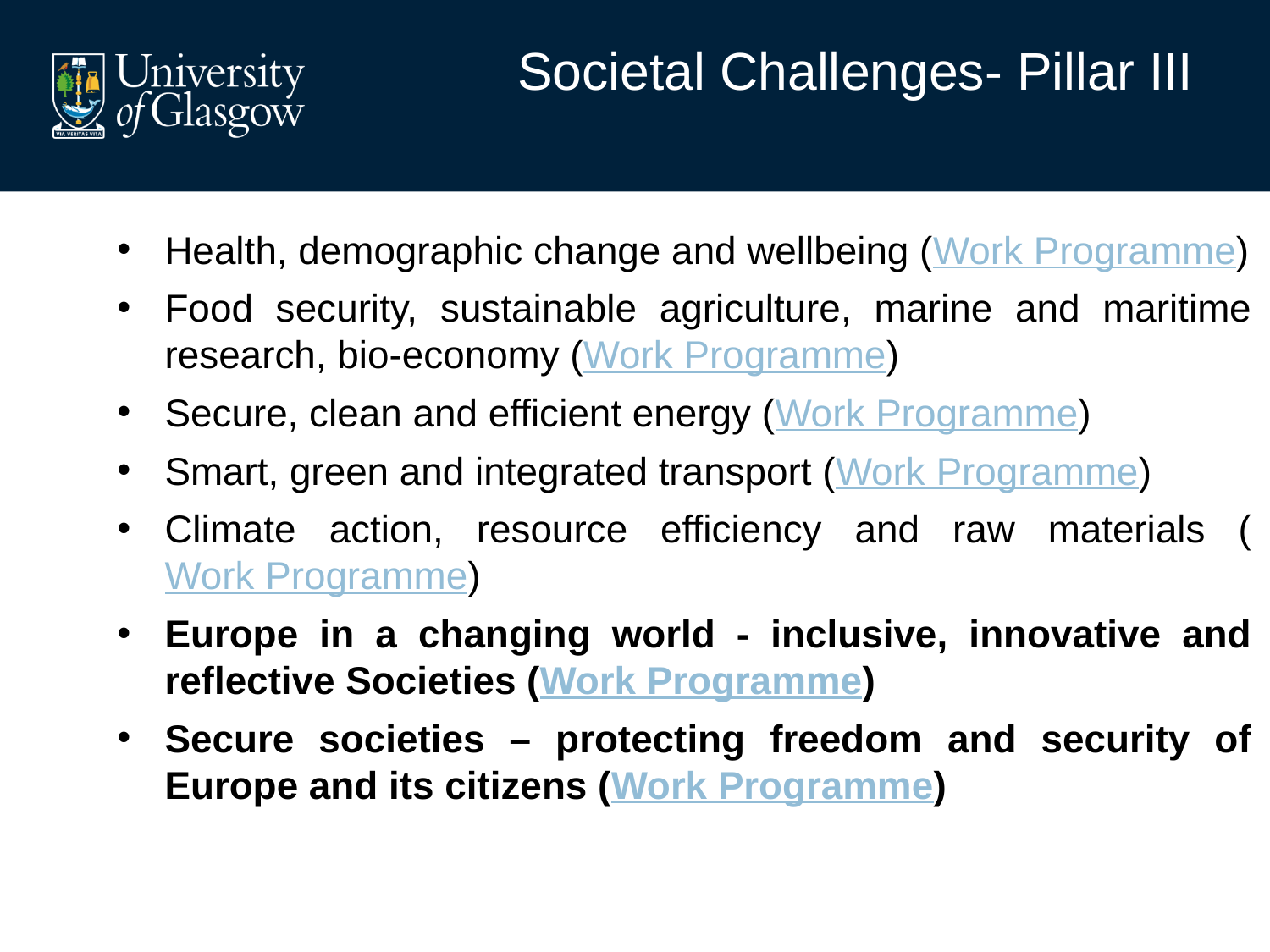

# Societal Challenges- Pillar III
Health, demographic change and wellbeing (Work Programme)
Food security, sustainable agriculture, marine and maritime research, bio-economy (Work Programme)
Secure, clean and efficient energy (Work Programme)
Smart, green and integrated transport (Work Programme)
Climate action, resource efficiency and raw materials (Work Programme)
Europe in a changing world - inclusive, innovative and reflective Societies (Work Programme)
Secure societies – protecting freedom and security of Europe and its citizens (Work Programme)